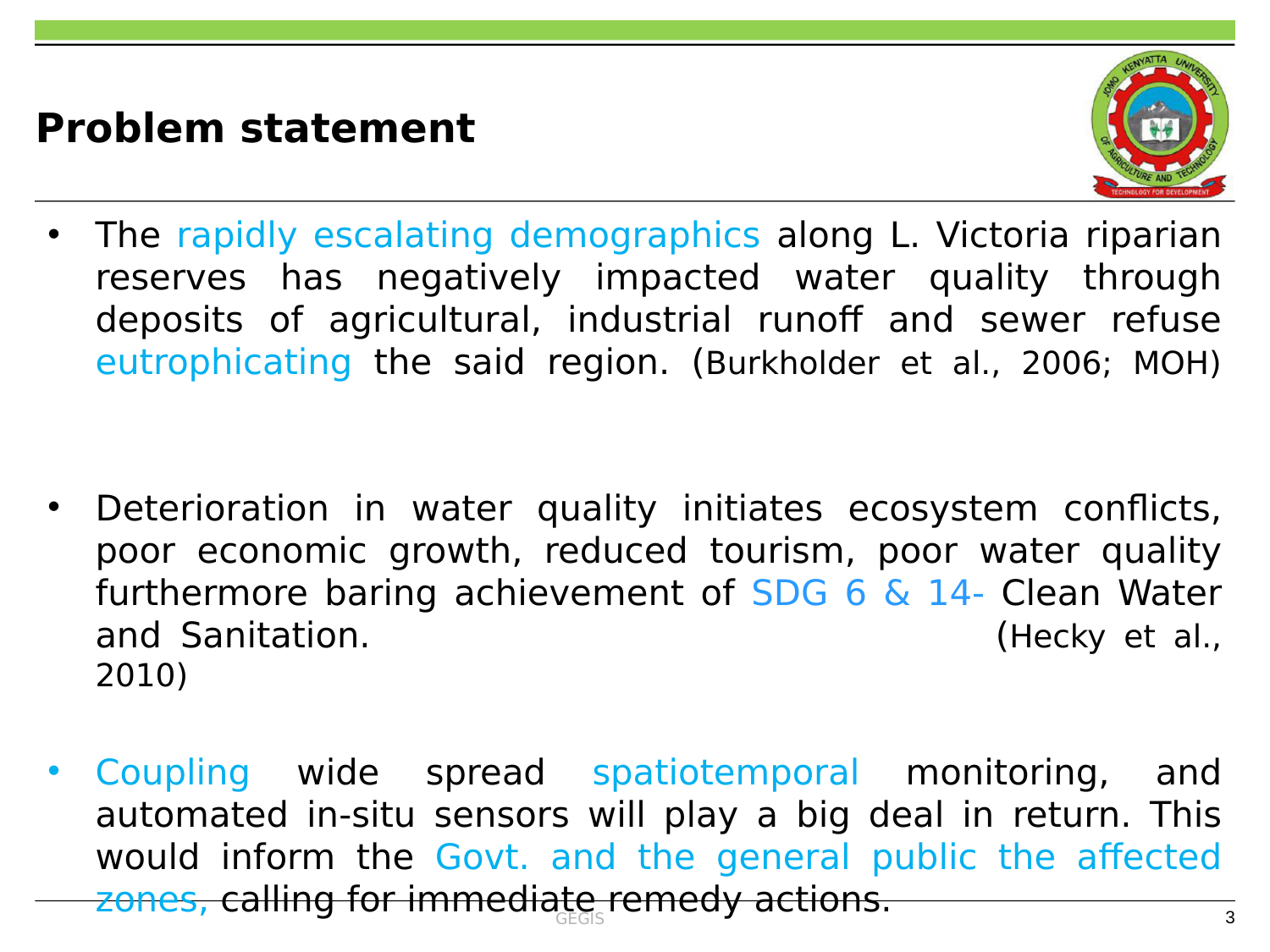

# Problem statement
The rapidly escalating demographics along L. Victoria riparian reserves has negatively impacted water quality through deposits of agricultural, industrial runoff and sewer refuse eutrophicating the said region. (Burkholder et al., 2006; MOH)

Deterioration in water quality initiates ecosystem conflicts, poor economic growth, reduced tourism, poor water quality furthermore baring achievement of SDG 6 & 14- Clean Water and Sanitation.				       (Hecky et al., 2010)

Coupling wide spread spatiotemporal monitoring, and automated in-situ sensors will play a big deal in return. This would inform the Govt. and the general public the affected zones, calling for immediate remedy actions.